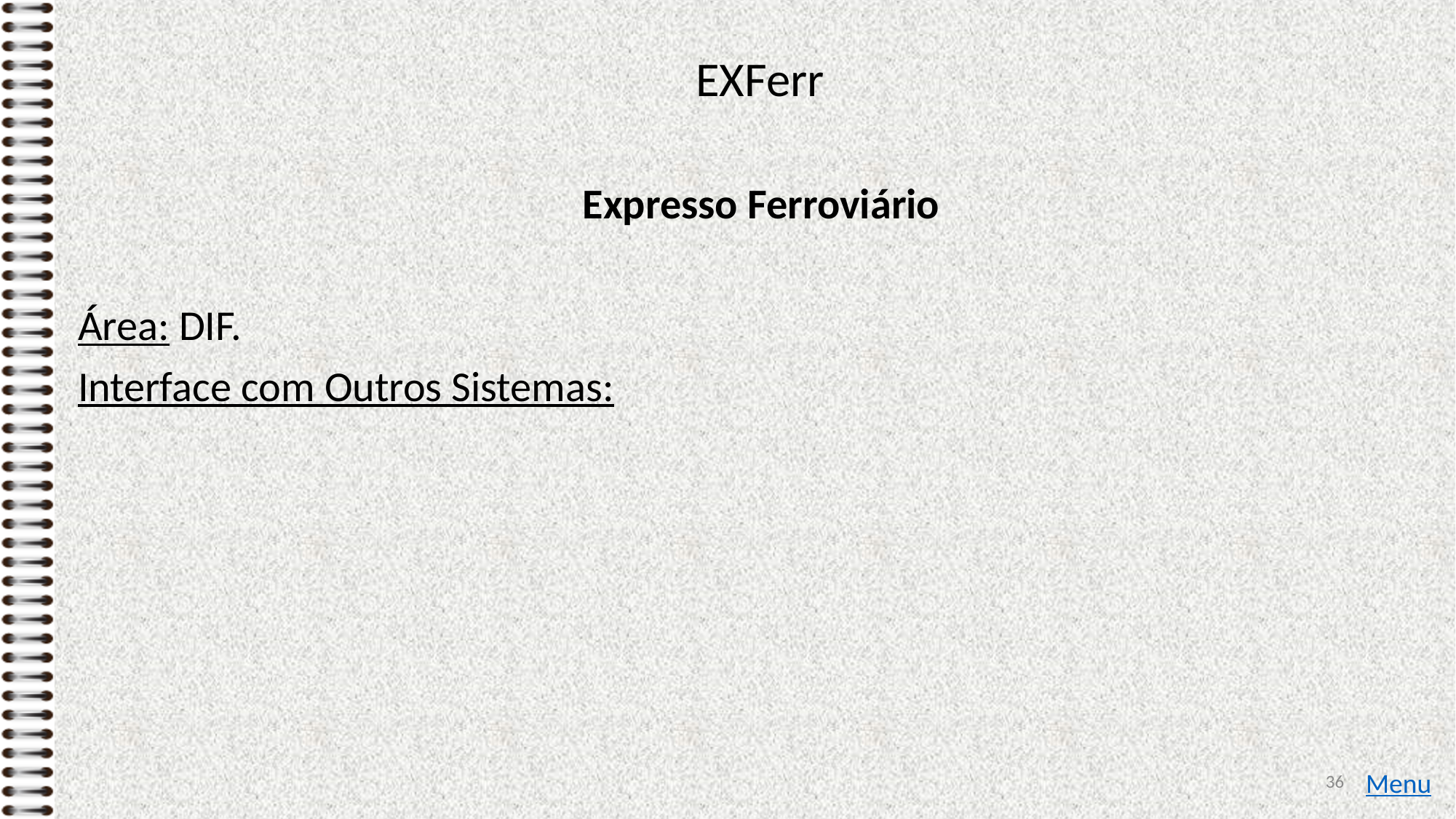

# EXFerr

Expresso Ferroviário

Área: DIF.
Interface com Outros Sistemas:

36
Menu